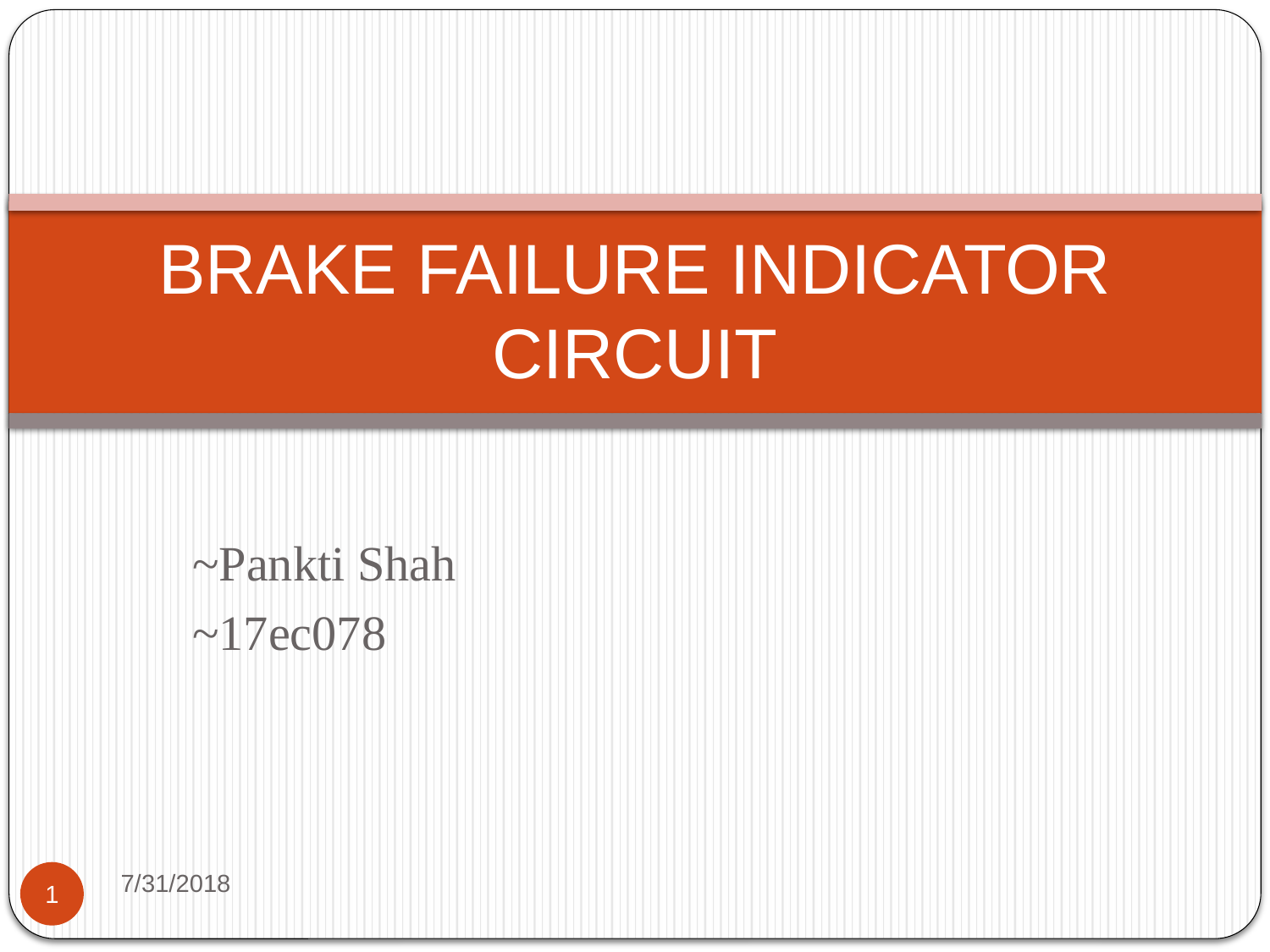

# BRAKE FAILURE INDICATOR CIRCUIT
~Pankti Shah
~17ec078
7/31/2018
1